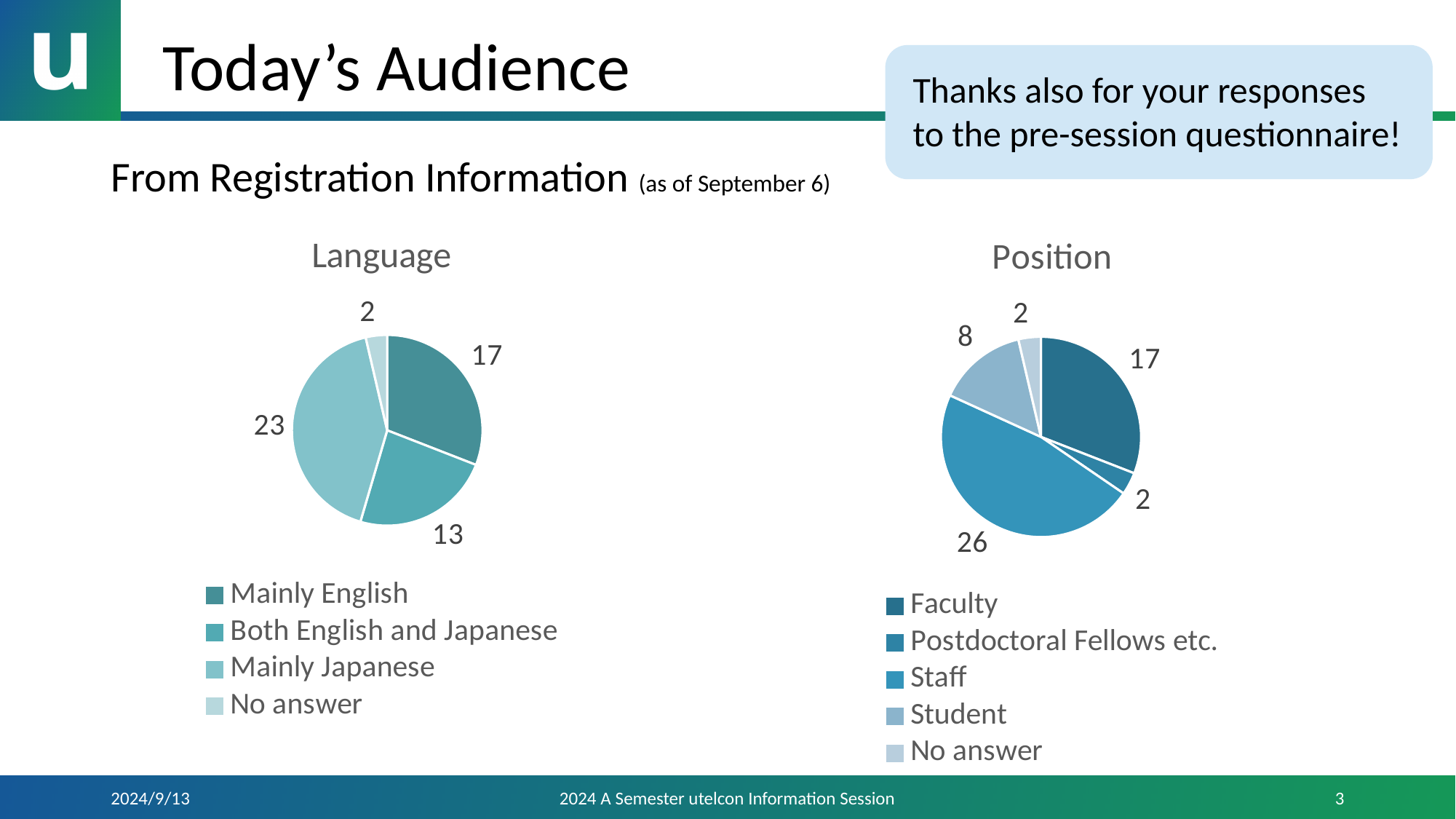

# Today’s Audience

Thanks also for your responses
to the pre-session questionnaire!
From Registration Information (as of September 6)

### Chart: Language

| Category |  |
|---|---|
| Mainly English | 17.0 |
| Both English and Japanese | 13.0 |
| Mainly Japanese | 23.0 |
| No answer | 2.0 |

### Chart: Position

| Category |  |
|---|---|
| Faculty | 17.0 |
| Postdoctoral Fellows etc. | 2.0 |
| Staff | 26.0 |
| Student | 8.0 |
| No answer | 2.0 |
2024/9/13
2024 A Semester utelcon Information Session
3